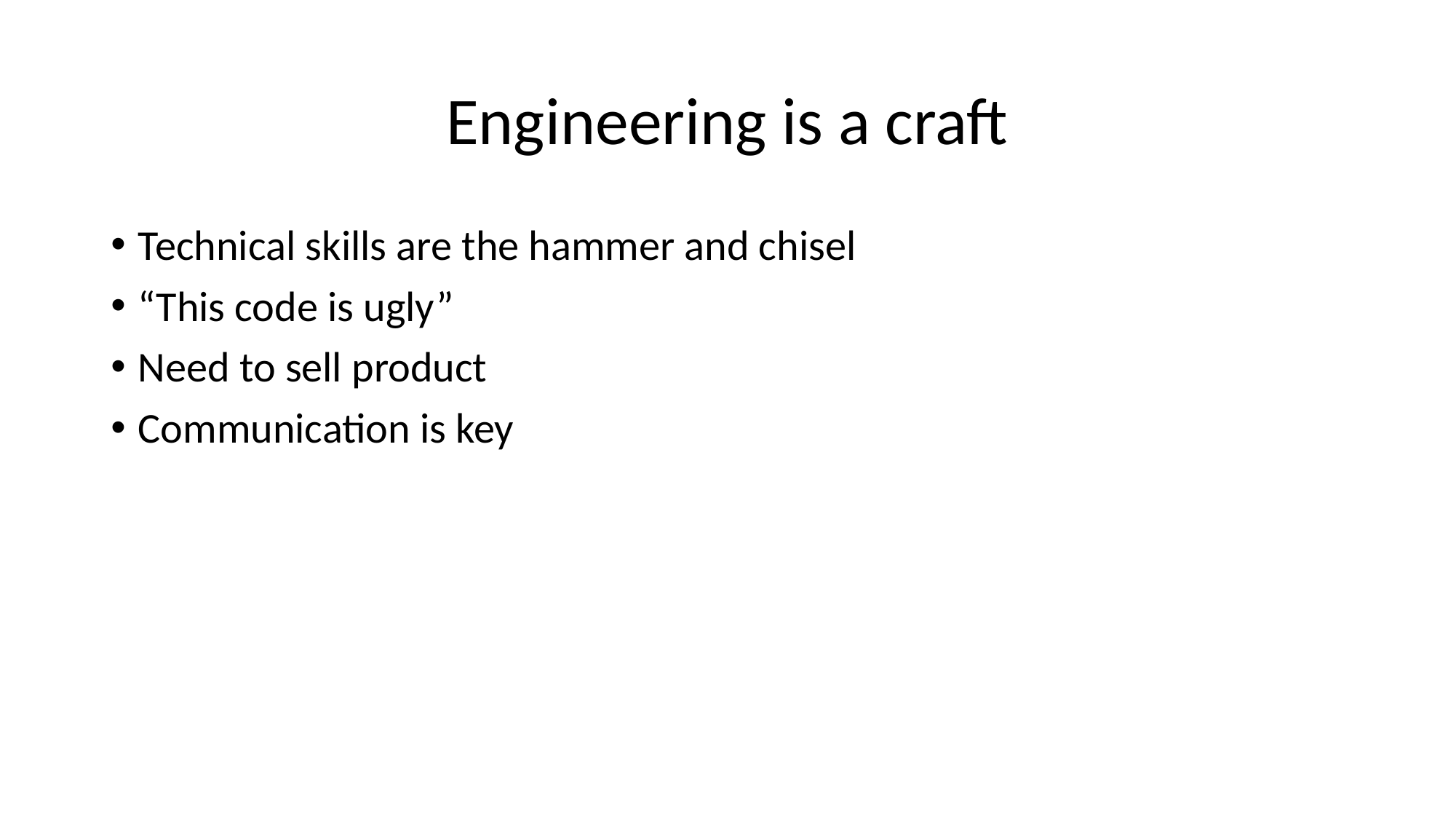

# Engineering is a craft
Technical skills are the hammer and chisel
“This code is ugly”
Need to sell product
Communication is key